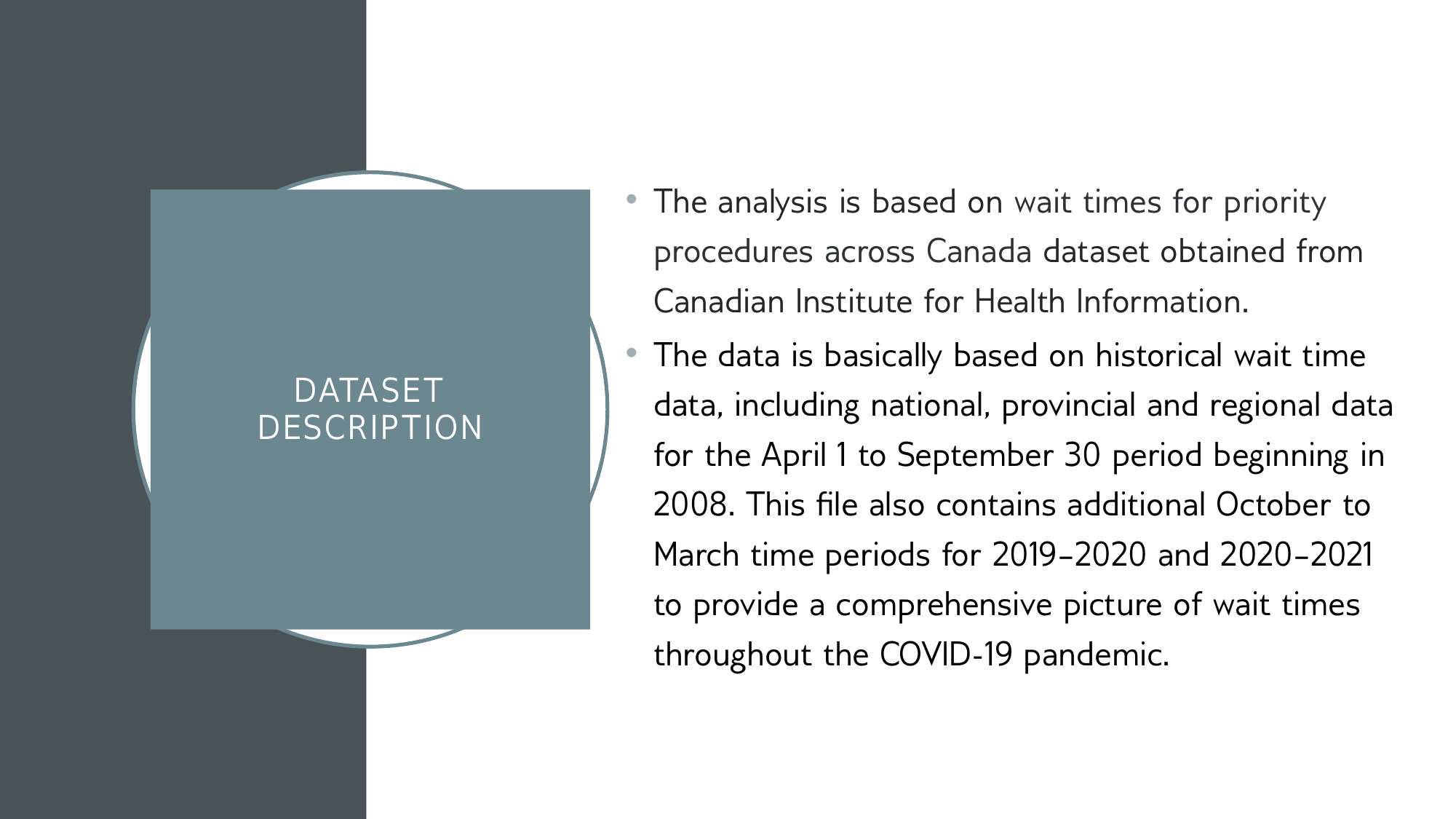

The analysis is based on wait times for priority procedures across Canada dataset obtained from  Canadian Institute for Health Information.
The data is basically based on historical wait time data, including national, provincial and regional data for the April 1 to September 30 period beginning in 2008. This file also contains additional October to March time periods for 2019–2020 and 2020–2021 to provide a comprehensive picture of wait times throughout the COVID-19 pandemic.

# Dataset Description